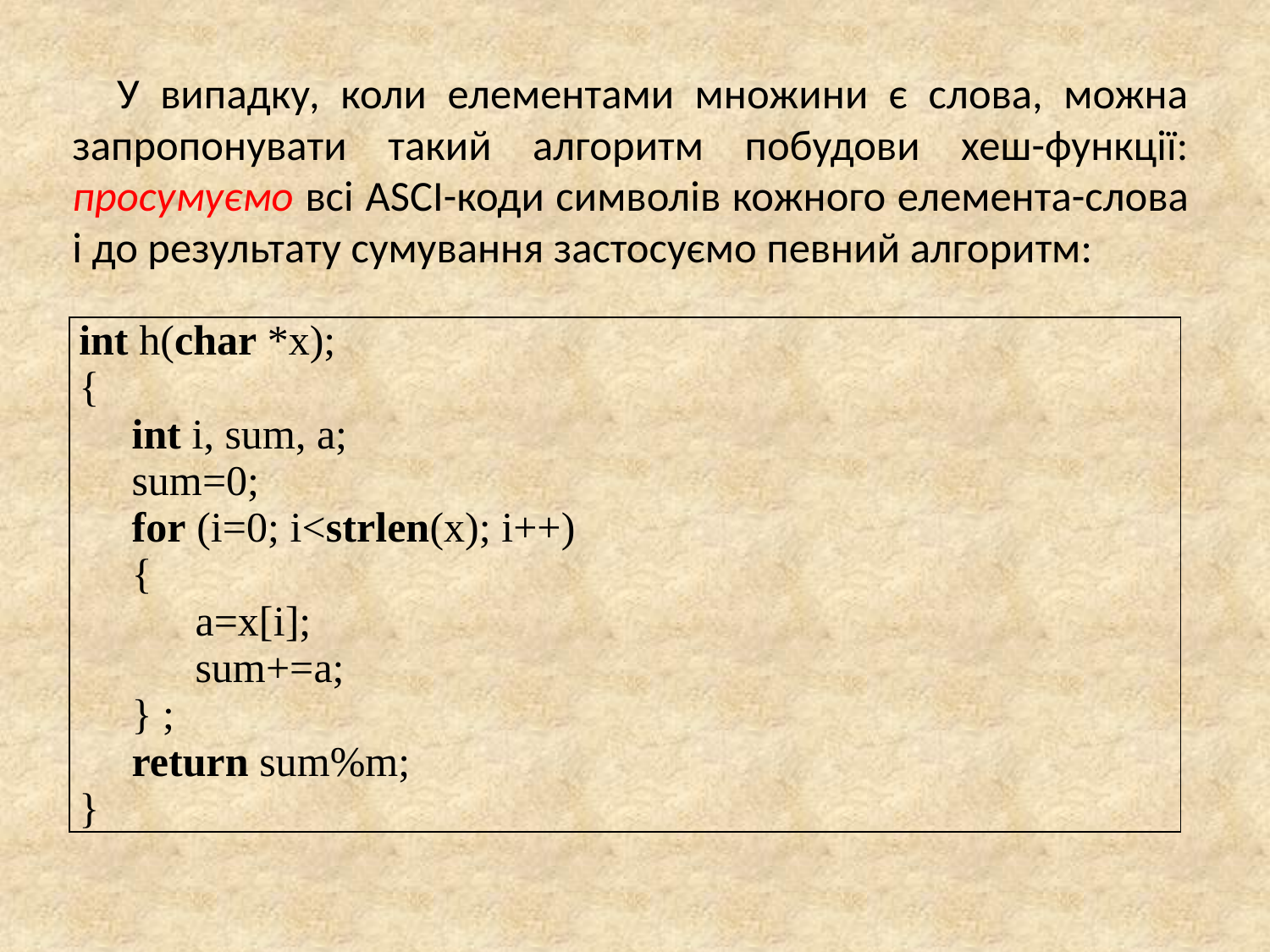

У випадку, коли елементами множини є слова, можна запропонувати такий алгоритм побудови хеш-функції: просумуємо всі ASCI-коди символів кожного елемента-слова і до результату сумування застосуємо певний алгоритм:
| int h(char \*x); { int i, sum, a; sum=0; for (i=0; i<strlen(x); i++) { a=x[i]; sum+=a; } ; return sum%m; } |
| --- |